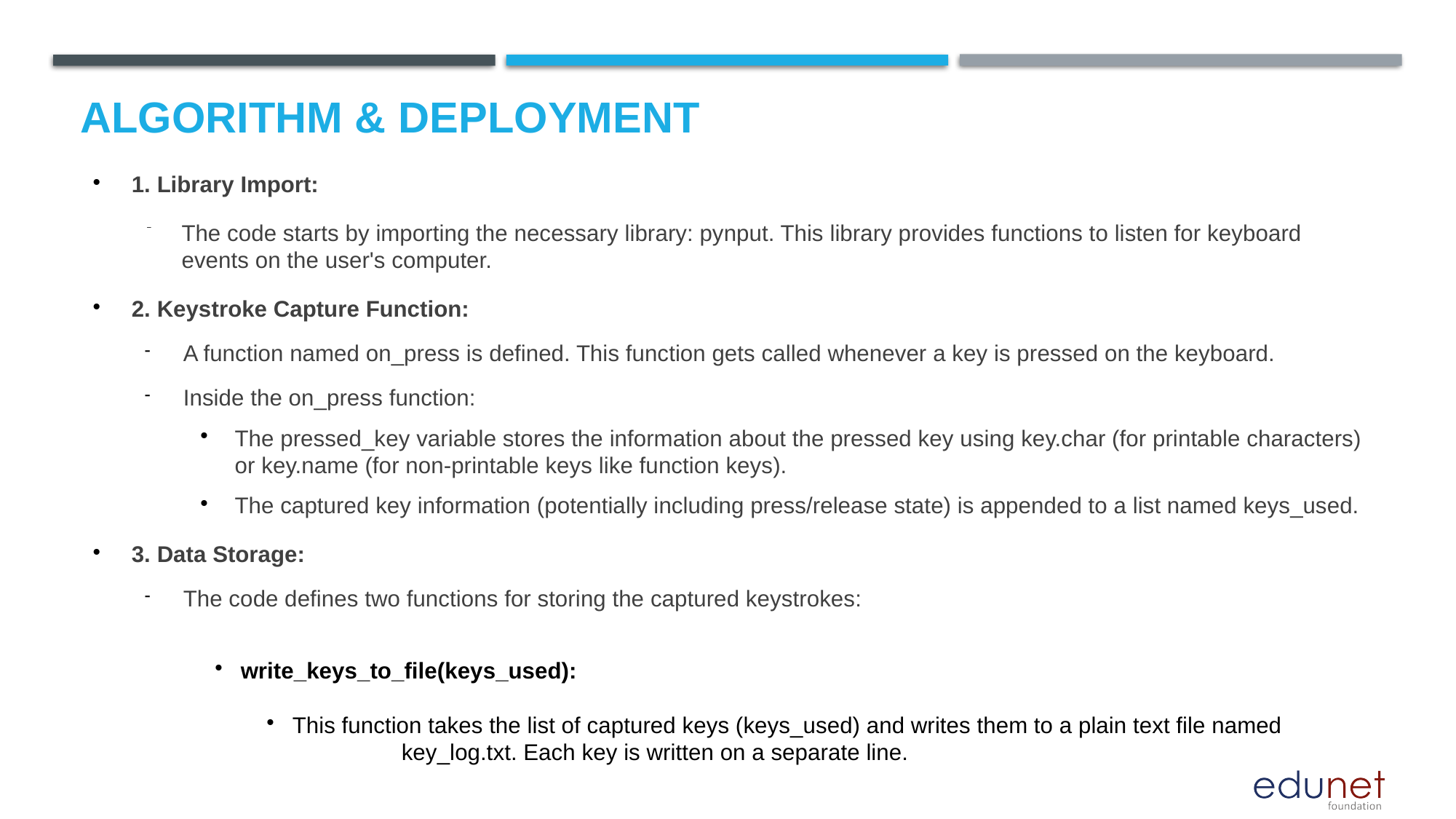

Algorithm & Deployment
1. Library Import:
The code starts by importing the necessary library: pynput. This library provides functions to listen for keyboard events on the user's computer.
2. Keystroke Capture Function:
A function named on_press is defined. This function gets called whenever a key is pressed on the keyboard.
Inside the on_press function:
The pressed_key variable stores the information about the pressed key using key.char (for printable characters) or key.name (for non-printable keys like function keys).
The captured key information (potentially including press/release state) is appended to a list named keys_used.
3. Data Storage:
The code defines two functions for storing the captured keystrokes:

write_keys_to_file(keys_used):

This function takes the list of captured keys (keys_used) and writes them to a plain text file named 	key_log.txt. Each key is written on a separate line.